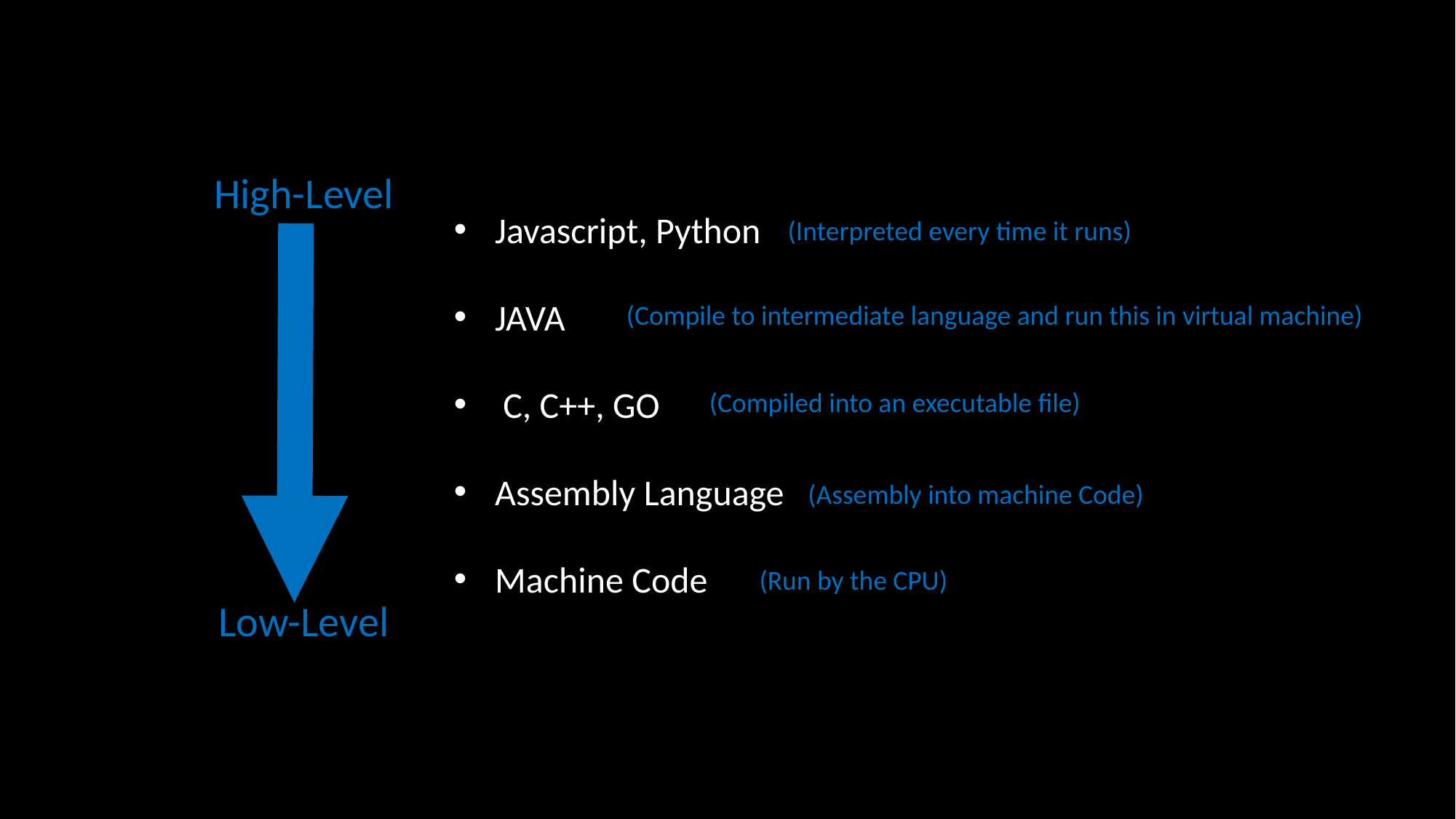

High-Level
Javascript, Python

JAVA

 C, C++, GO

Assembly Language

Machine Code
(Interpreted every time it runs)
(Compile to intermediate language and run this in virtual machine)
(Compiled into an executable file)
(Assembly into machine Code)
(Run by the CPU)
Low-Level